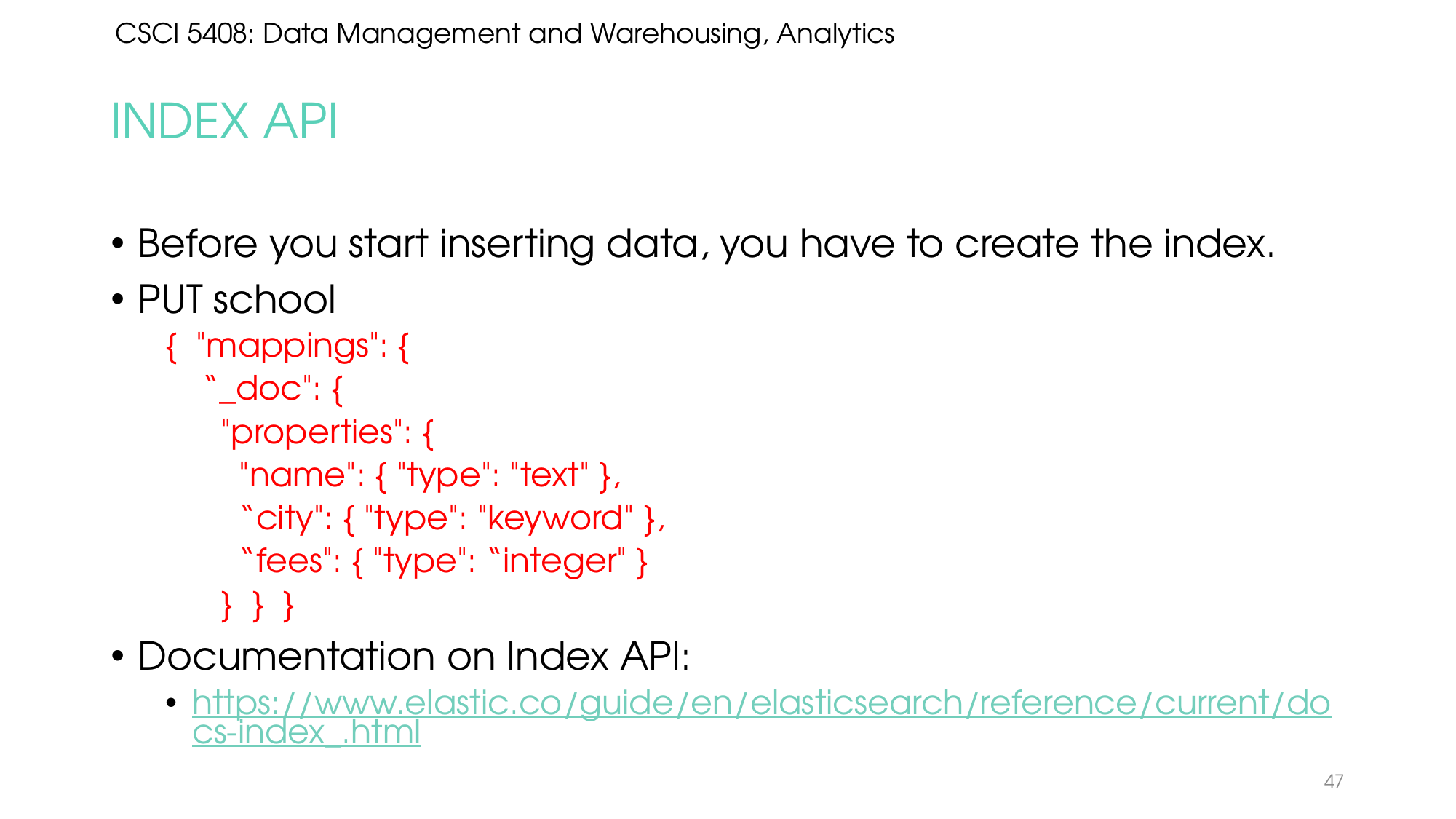

# Index api
Before you start inserting data, you have to create the index.
PUT school
{  "mappings": {
    “_doc": {
      "properties": {
        "name": { "type": "text" },
        “city": { "type": "keyword" },
        “fees": { "type": “integer" }
      }  }  }
Documentation on Index API:
https://www.elastic.co/guide/en/elasticsearch/reference/current/docs-index_.html

47